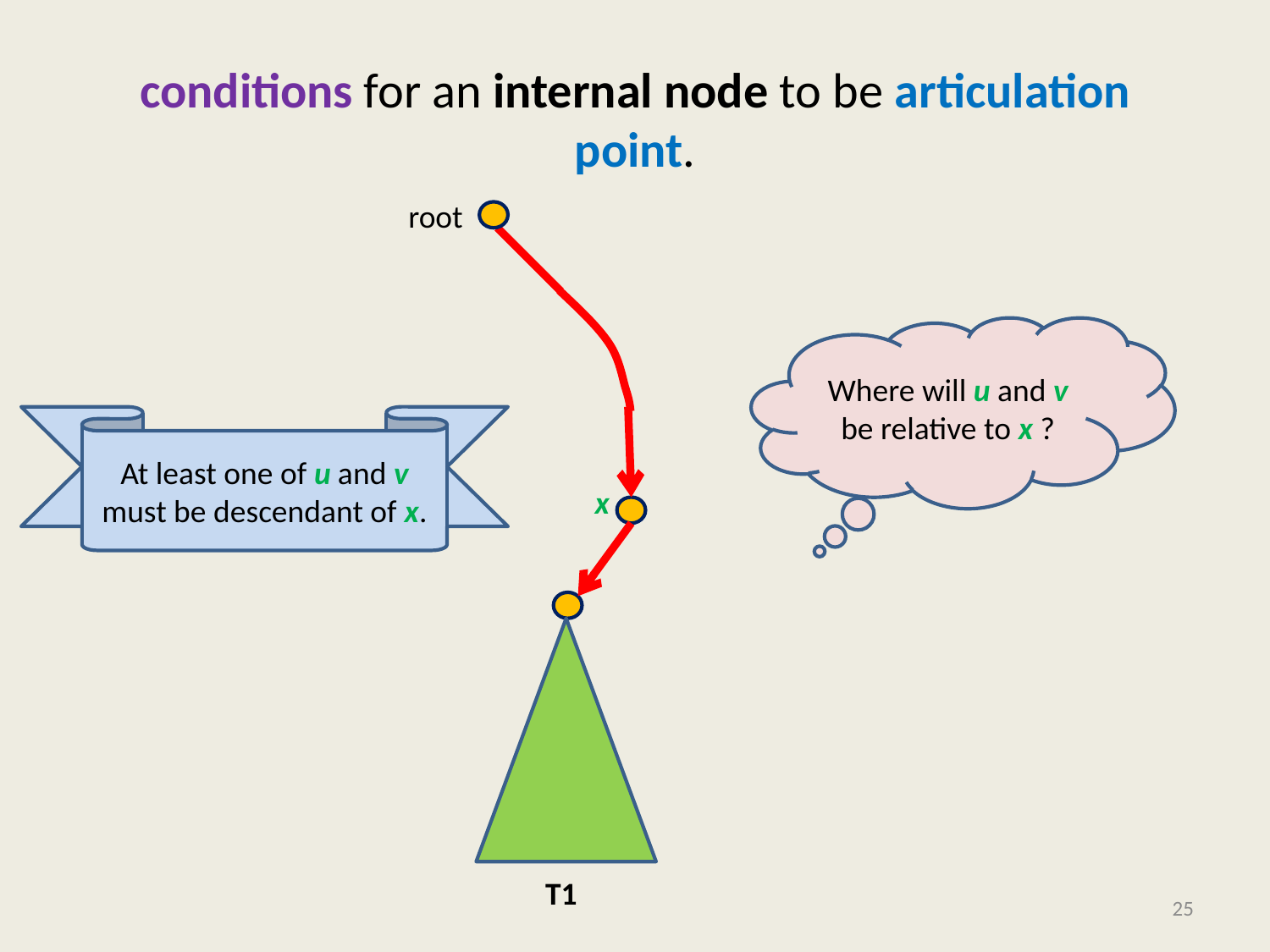

# conditions for an internal node to be articulation point.
root

Where will u and v be relative to x ?
At least one of u and v must be descendant of x.
x

T1
25